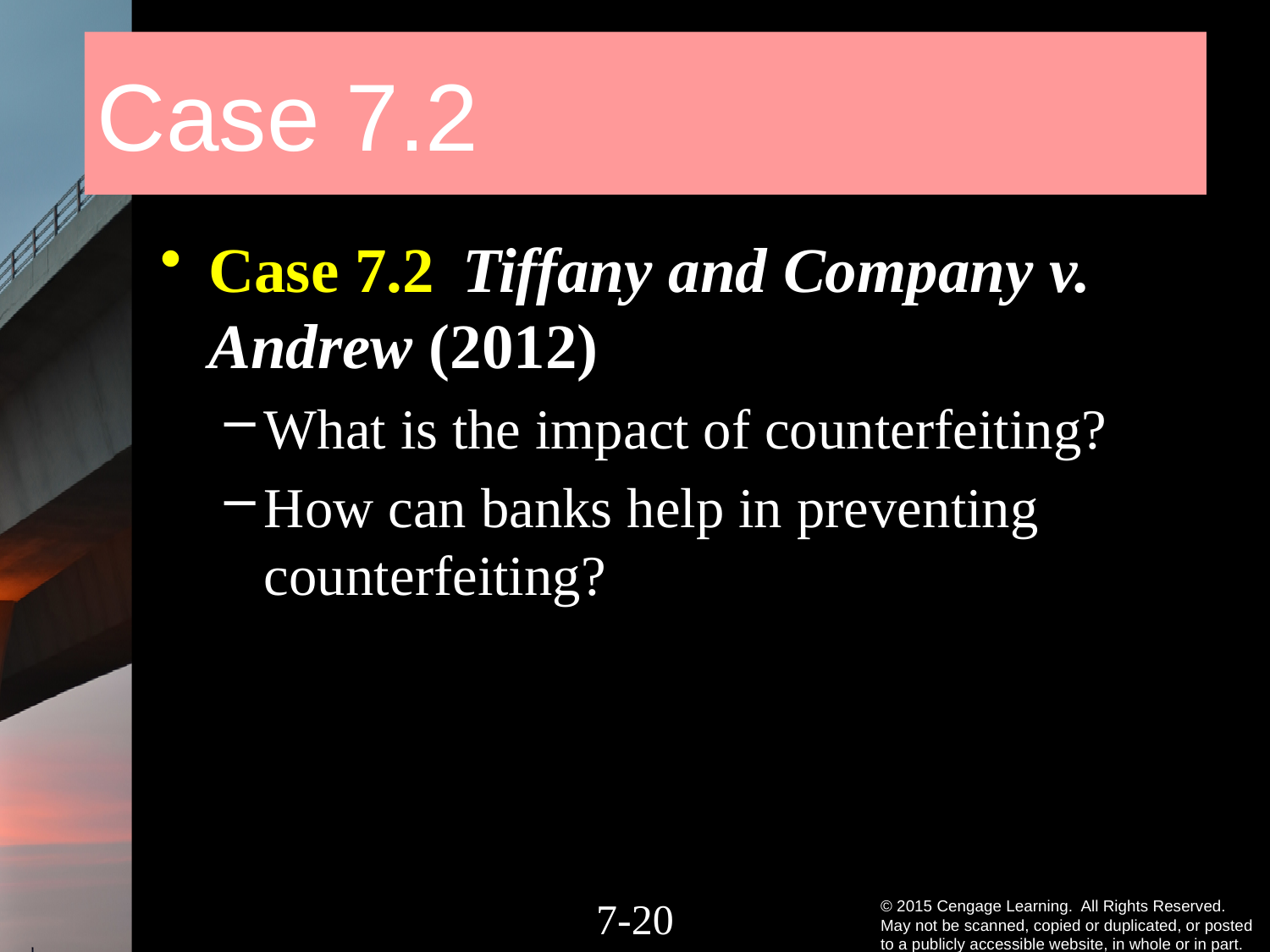

# Case 7.2
Case 7.2	Tiffany and Company v. Andrew (2012)
What is the impact of counterfeiting?
How can banks help in preventing counterfeiting?
7-20